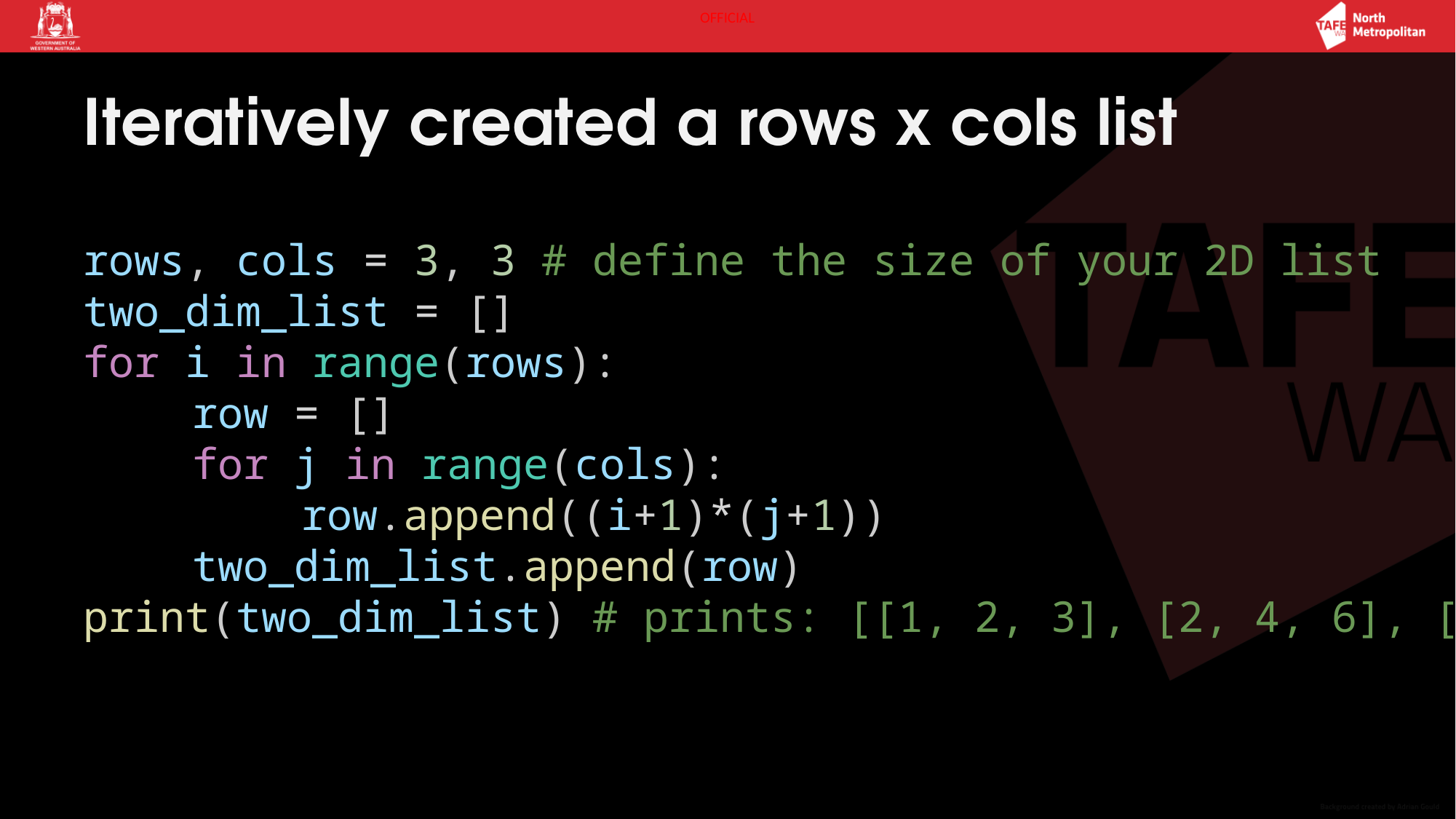

# Iteratively created a rows x cols list
rows, cols = 3, 3 # define the size of your 2D list
two_dim_list = []
for i in range(rows):
	row = []
	for j in range(cols):
		row.append((i+1)*(j+1))
	two_dim_list.append(row)
print(two_dim_list) # prints: [[1, 2, 3], [2, 4, 6], [3, 6, 9]]